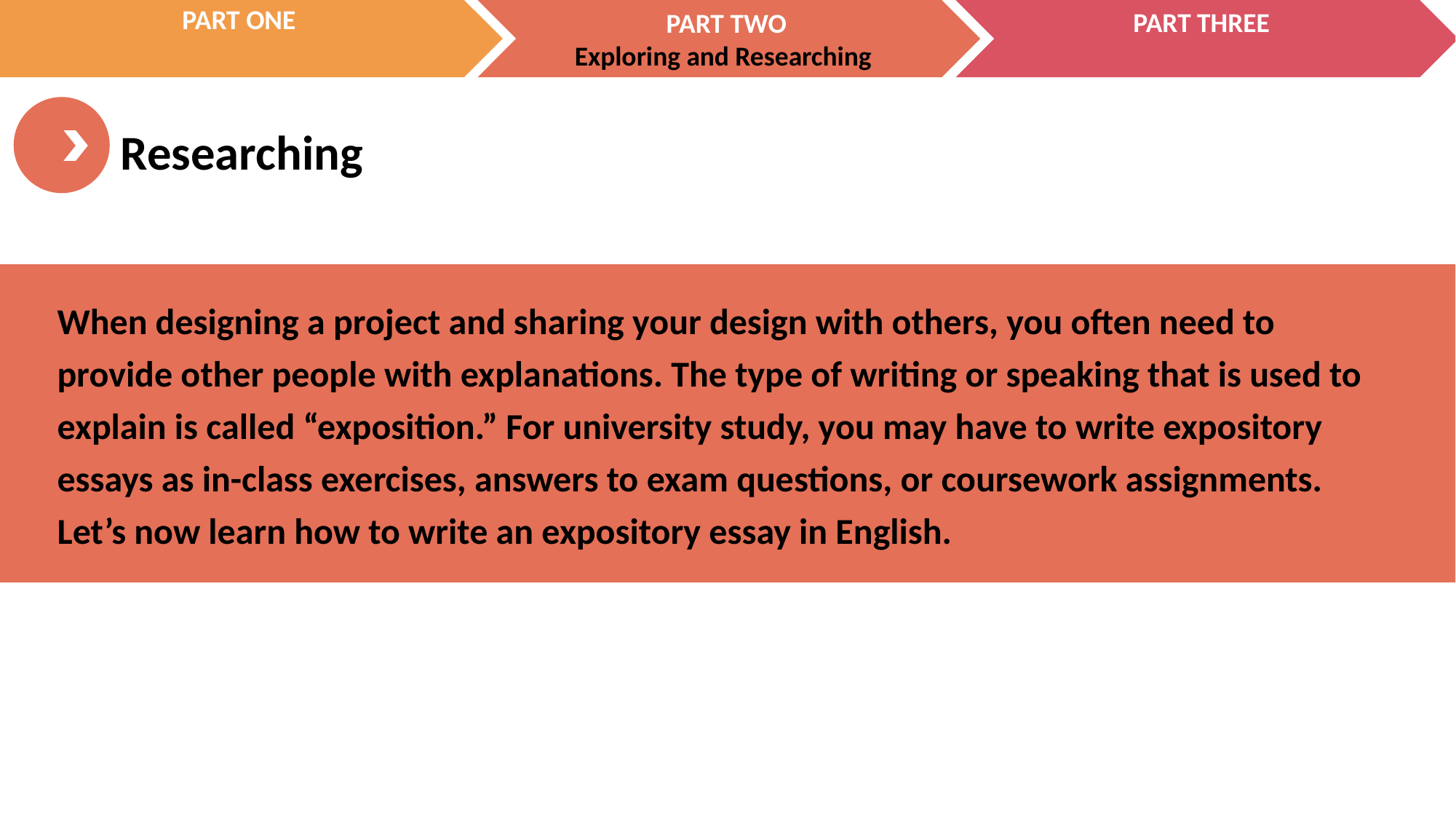

When designing a project and sharing your design with others, you often need to provide other people with explanations. The type of writing or speaking that is used to explain is called “exposition.” For university study, you may have to write expository essays as in-class exercises, answers to exam questions, or coursework assignments. Let’s now learn how to write an expository essay in English.